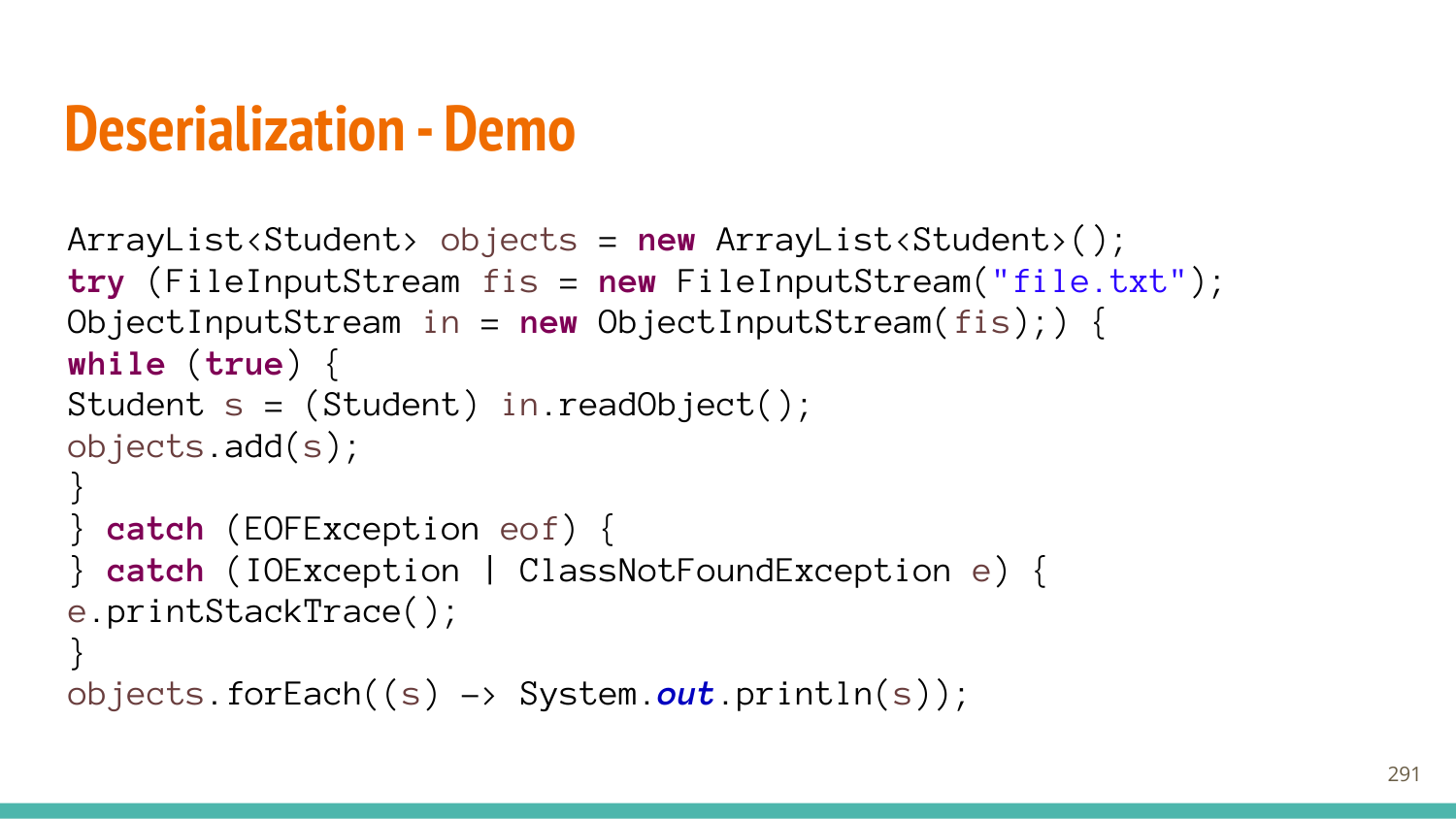

# Deserialization - Demo
ArrayList<Student> objects = new ArrayList<Student>();
try (FileInputStream fis = new FileInputStream("file.txt");
	ObjectInputStream in = new ObjectInputStream(fis);) {
	while (true) {
		Student s = (Student) in.readObject();
		objects.add(s);
	}
} catch (EOFException eof) {
} catch (IOException | ClassNotFoundException e) {
	e.printStackTrace();
}
objects.forEach((s) -> System.out.println(s));

291